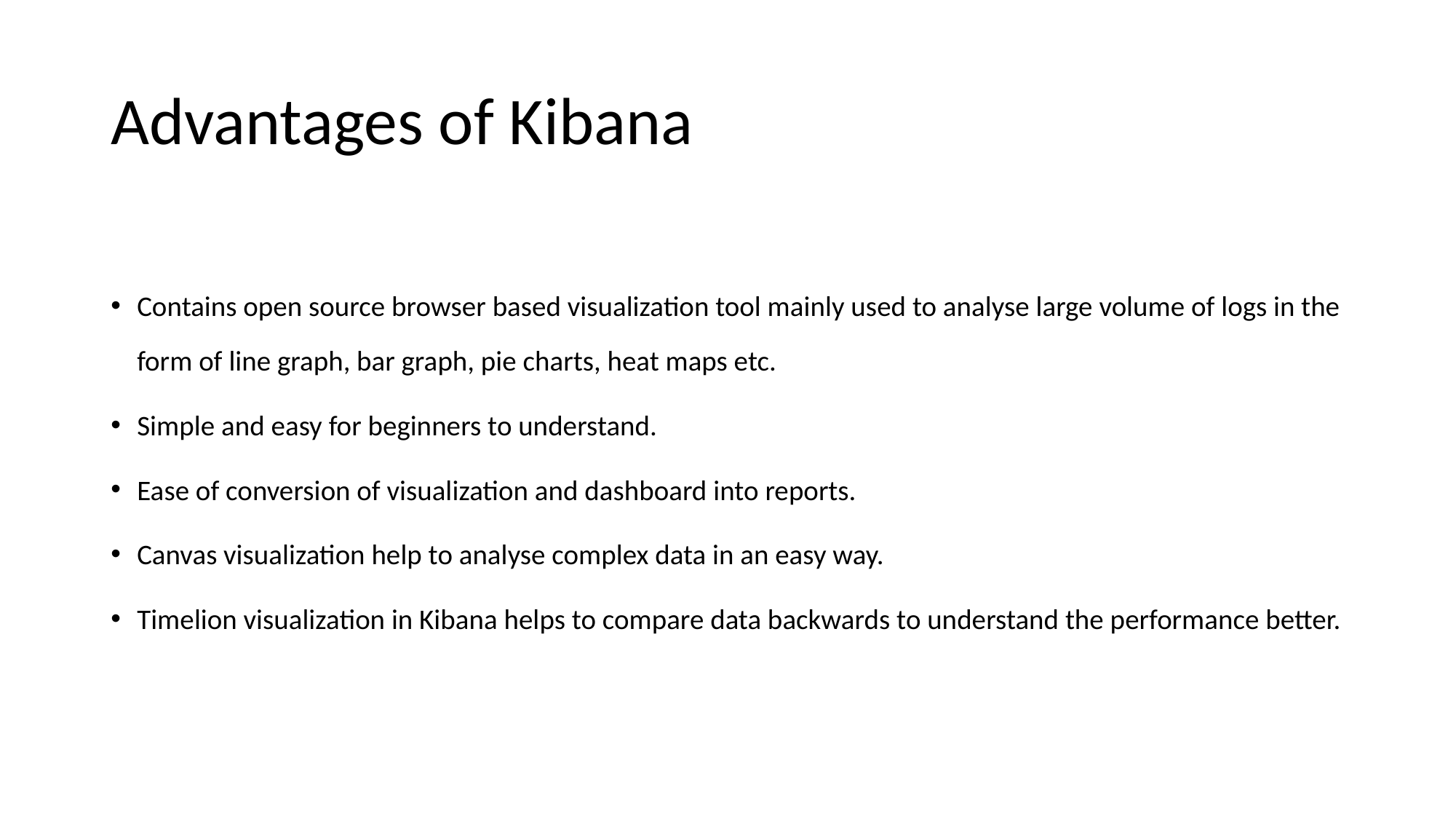

# Advantages of Kibana

Contains open source browser based visualization tool mainly used to analyse large volume of logs in the form of line graph, bar graph, pie charts, heat maps etc.
Simple and easy for beginners to understand.
Ease of conversion of visualization and dashboard into reports.
Canvas visualization help to analyse complex data in an easy way.
Timelion visualization in Kibana helps to compare data backwards to understand the performance better.